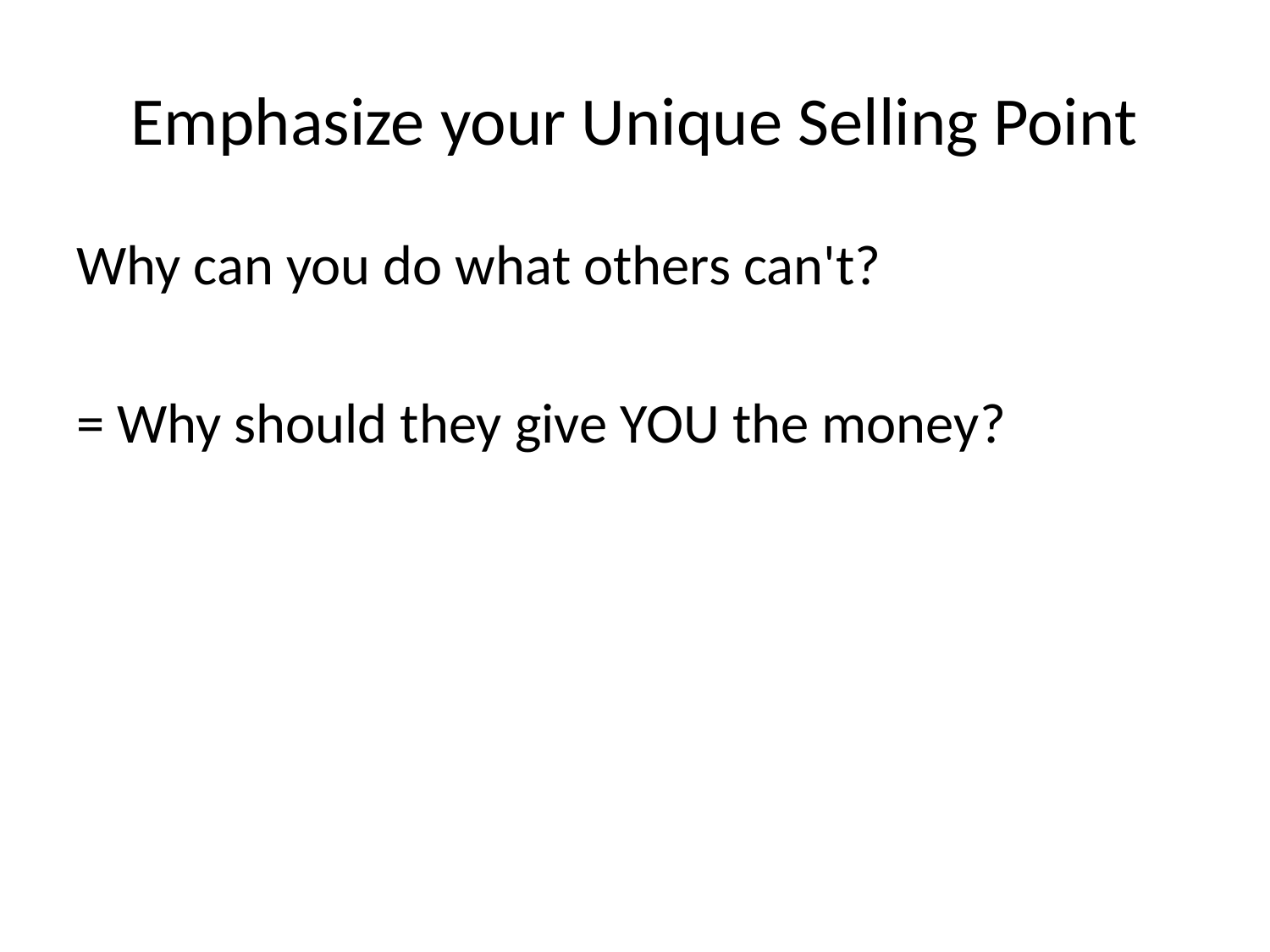

# Emphasize your Unique Selling Point
Why can you do what others can't?

= Why should they give YOU the money?